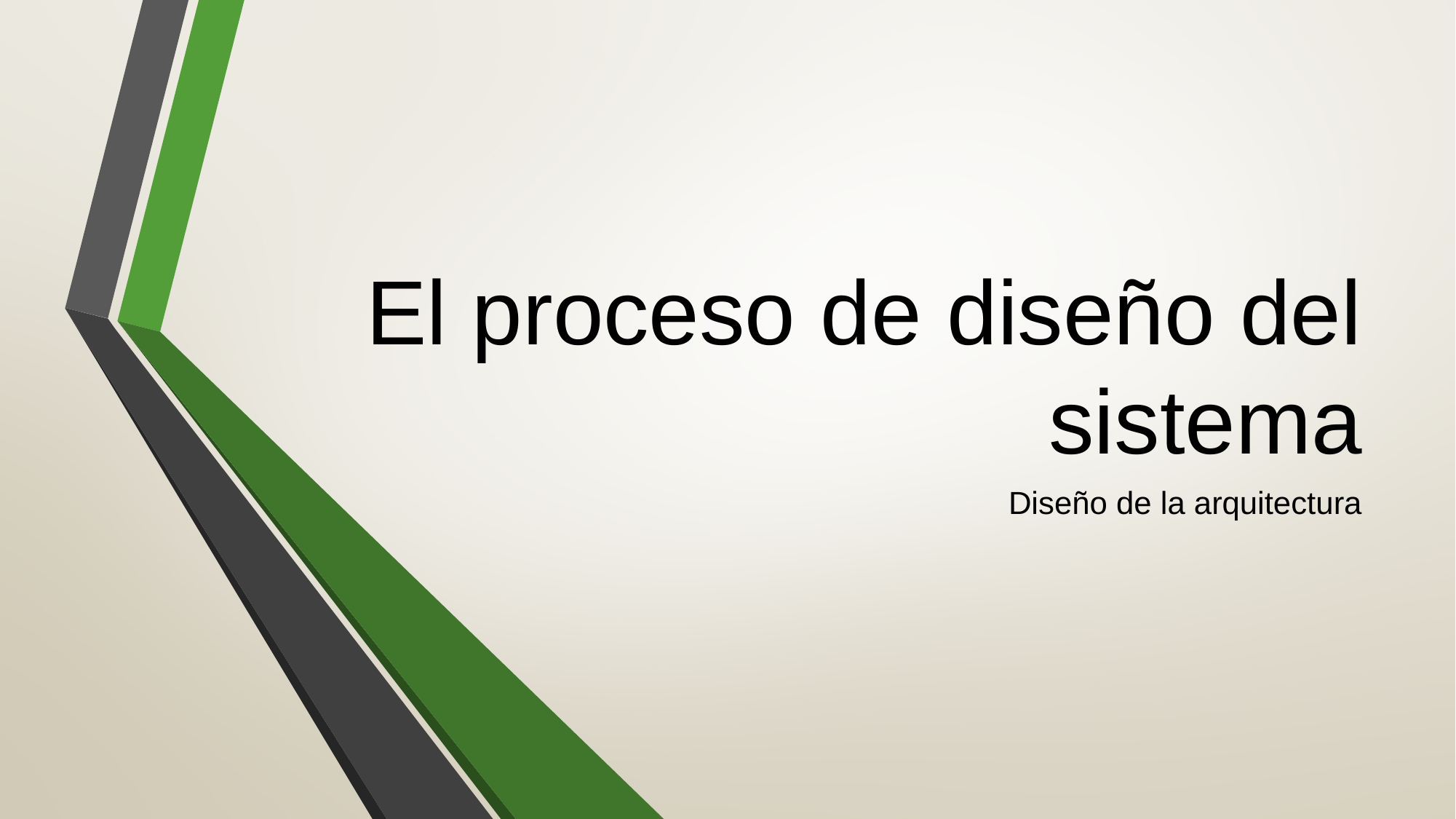

# El proceso de diseño del sistema
Diseño de la arquitectura